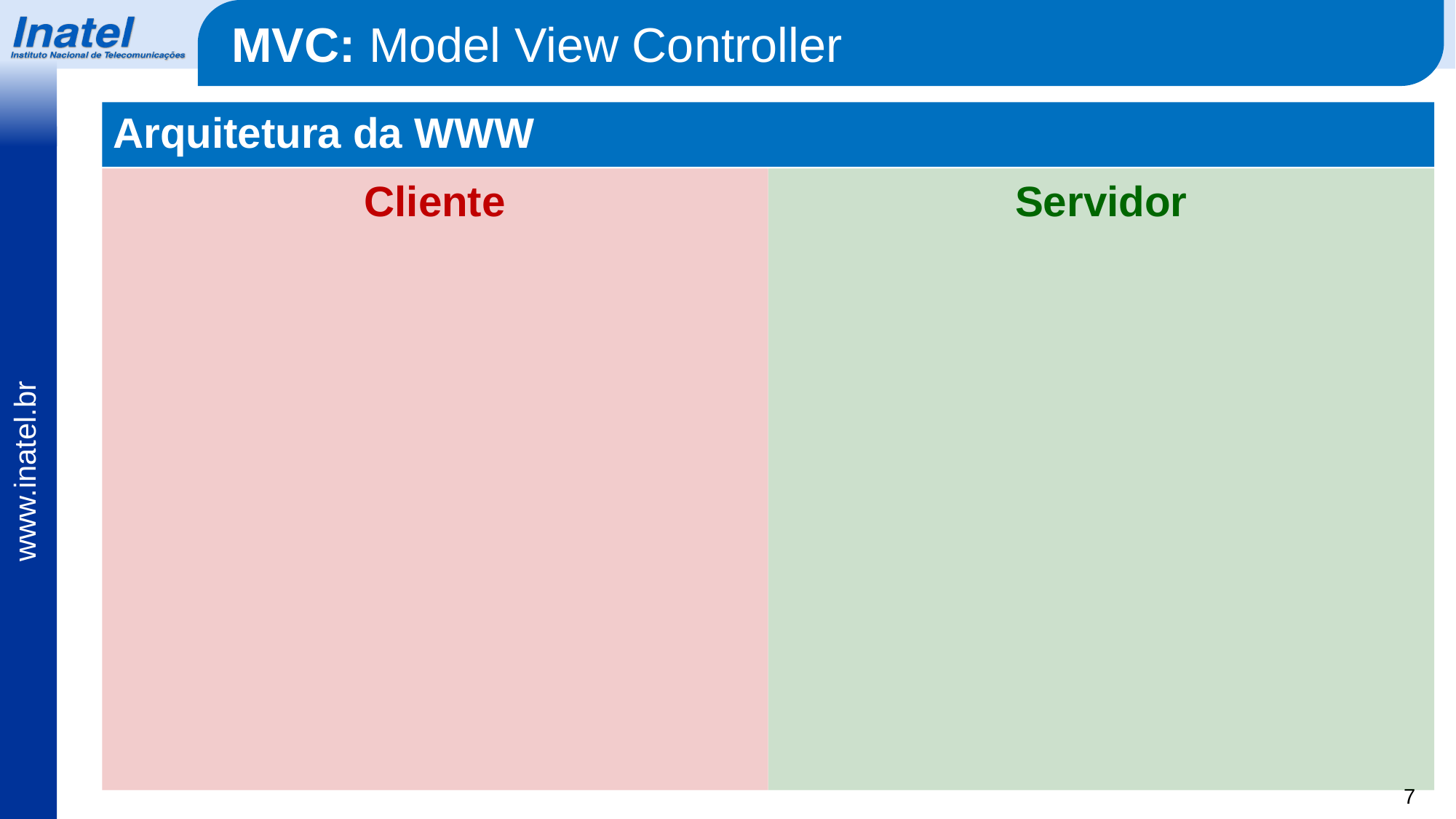

MVC: Model View Controller
Arquitetura da WWW
Cliente
Servidor